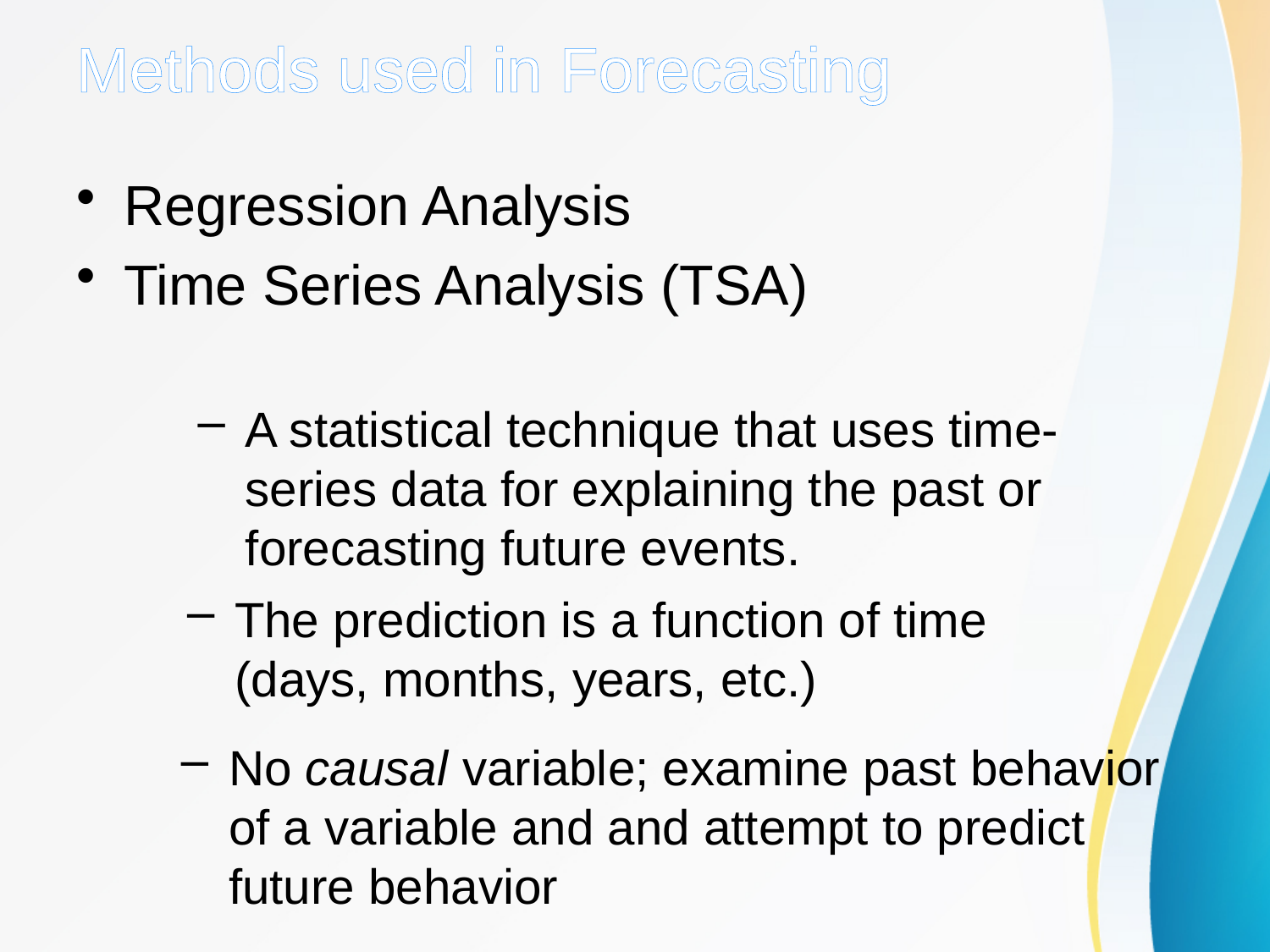

# Methods used in Forecasting
Regression Analysis
Time Series Analysis (TSA)
A statistical technique that uses time-series data for explaining the past or forecasting future events.
The prediction is a function of time (days, months, years, etc.)
No causal variable; examine past behavior of a variable and and attempt to predict future behavior